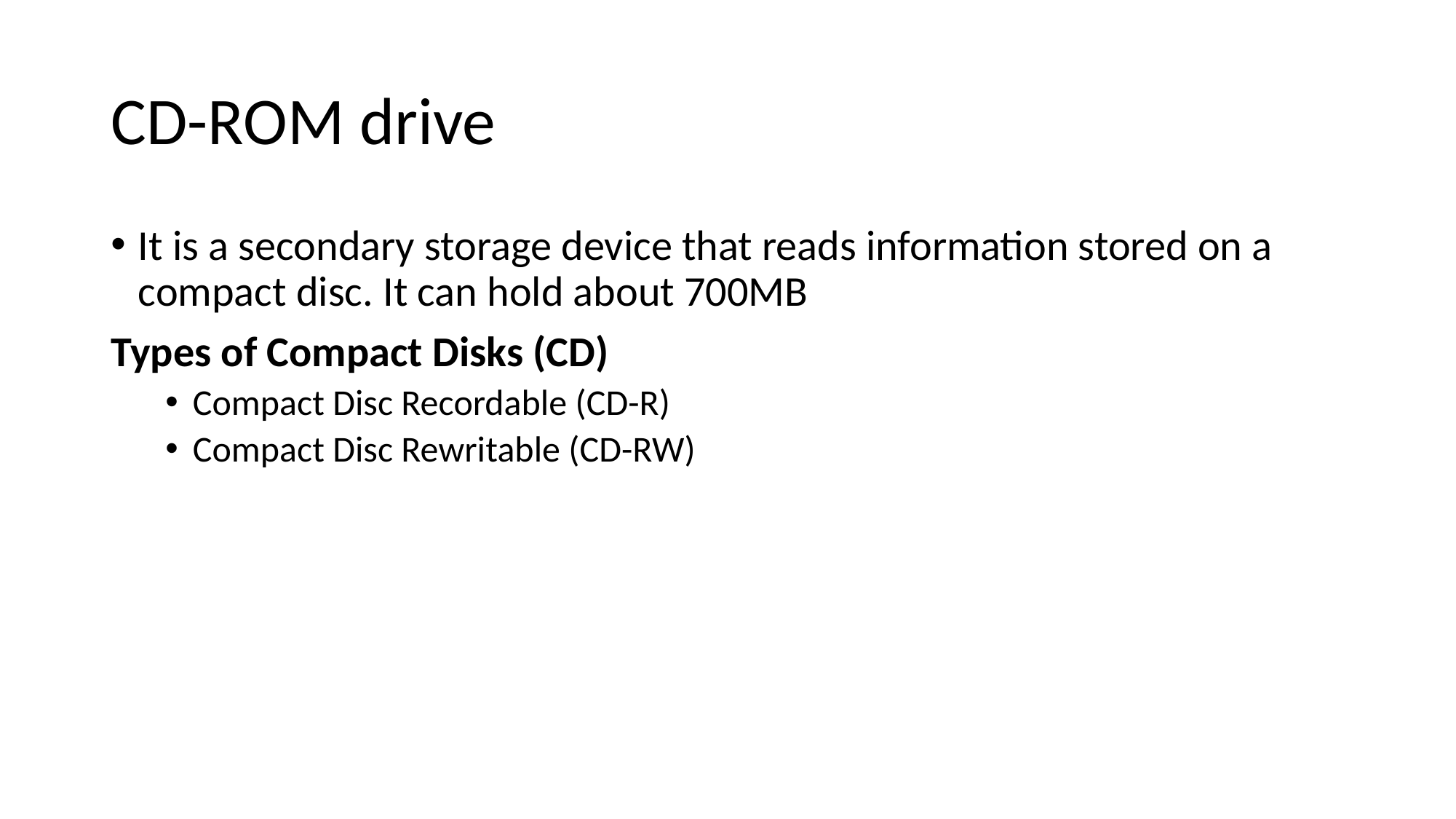

# CD-ROM drive
It is a secondary storage device that reads information stored on a compact disc. It can hold about 700MB
Types of Compact Disks (CD)
Compact Disc Recordable (CD-R)
Compact Disc Rewritable (CD-RW)